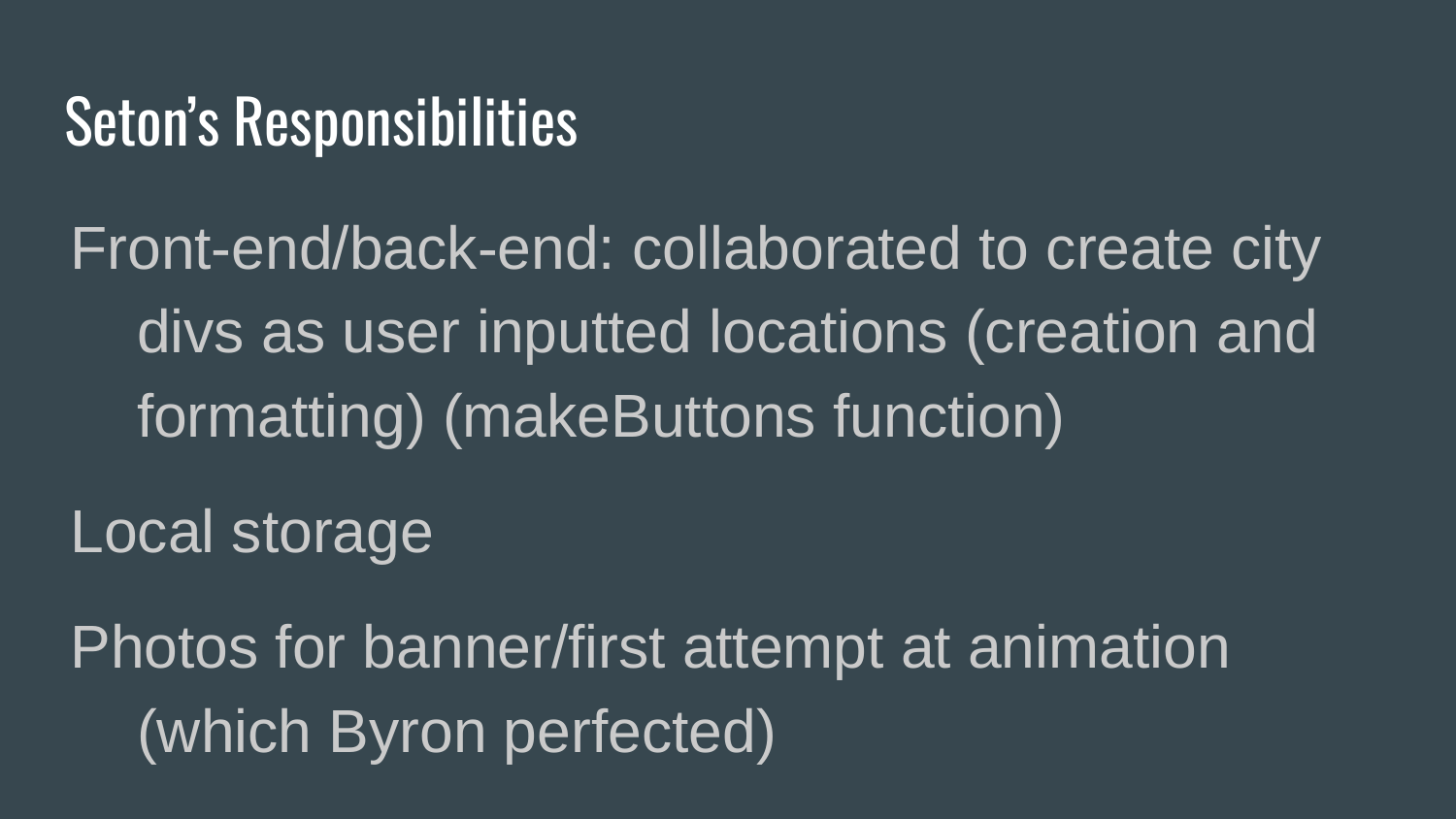

# Seton’s Responsibilities
Front-end/back-end: collaborated to create city divs as user inputted locations (creation and formatting) (makeButtons function)
Local storage
Photos for banner/first attempt at animation (which Byron perfected)